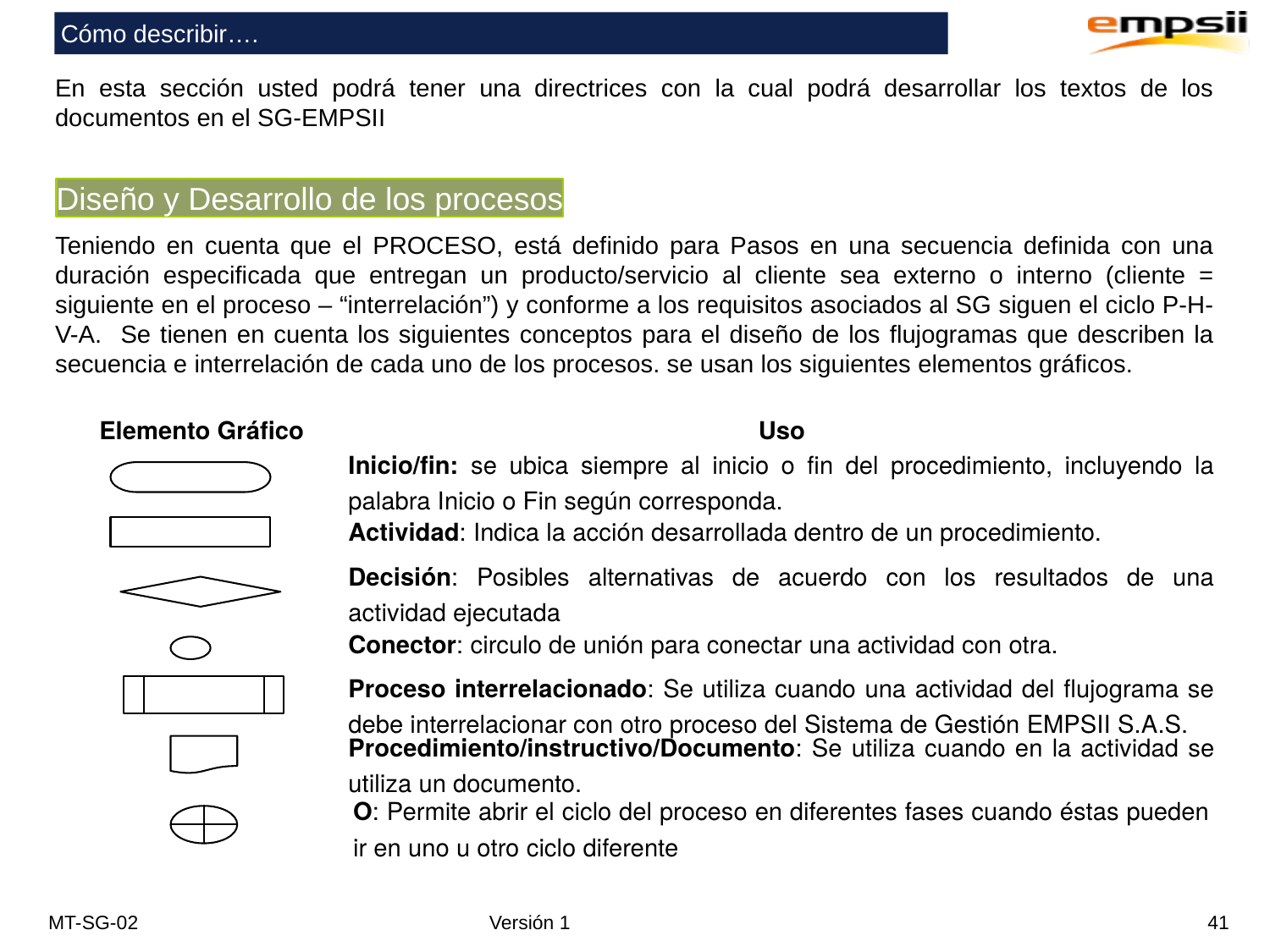

Cómo describir….
En esta sección usted podrá tener una directrices con la cual podrá desarrollar los textos de los documentos en el SG-EMPSII
Diseño y Desarrollo de los procesos
Teniendo en cuenta que el PROCESO, está definido para Pasos en una secuencia definida con una duración especificada que entregan un producto/servicio al cliente sea externo o interno (cliente = siguiente en el proceso – “interrelación”) y conforme a los requisitos asociados al SG siguen el ciclo P-H-V-A.  Se tienen en cuenta los siguientes conceptos para el diseño de los flujogramas que describen la secuencia e interrelación de cada uno de los procesos. se usan los siguientes elementos gráficos.
| Elemento Gráfico | Uso |
| --- | --- |
|  | Inicio/fin: se ubica siempre al inicio o fin del procedimiento, incluyendo la palabra Inicio o Fin según corresponda. |
|  | Actividad: Indica la acción desarrollada dentro de un procedimiento. |
|  | Decisión: Posibles alternativas de acuerdo con los resultados de una actividad ejecutada |
|  | Conector: circulo de unión para conectar una actividad con otra. |
|  | Proceso interrelacionado: Se utiliza cuando una actividad del flujograma se debe interrelacionar con otro proceso del Sistema de Gestión EMPSII S.A.S. |
|  | Procedimiento/instructivo/Documento: Se utiliza cuando en la actividad se utiliza un documento. |
|  | O: Permite abrir el ciclo del proceso en diferentes fases cuando éstas pueden ir en uno u otro ciclo diferente |

41